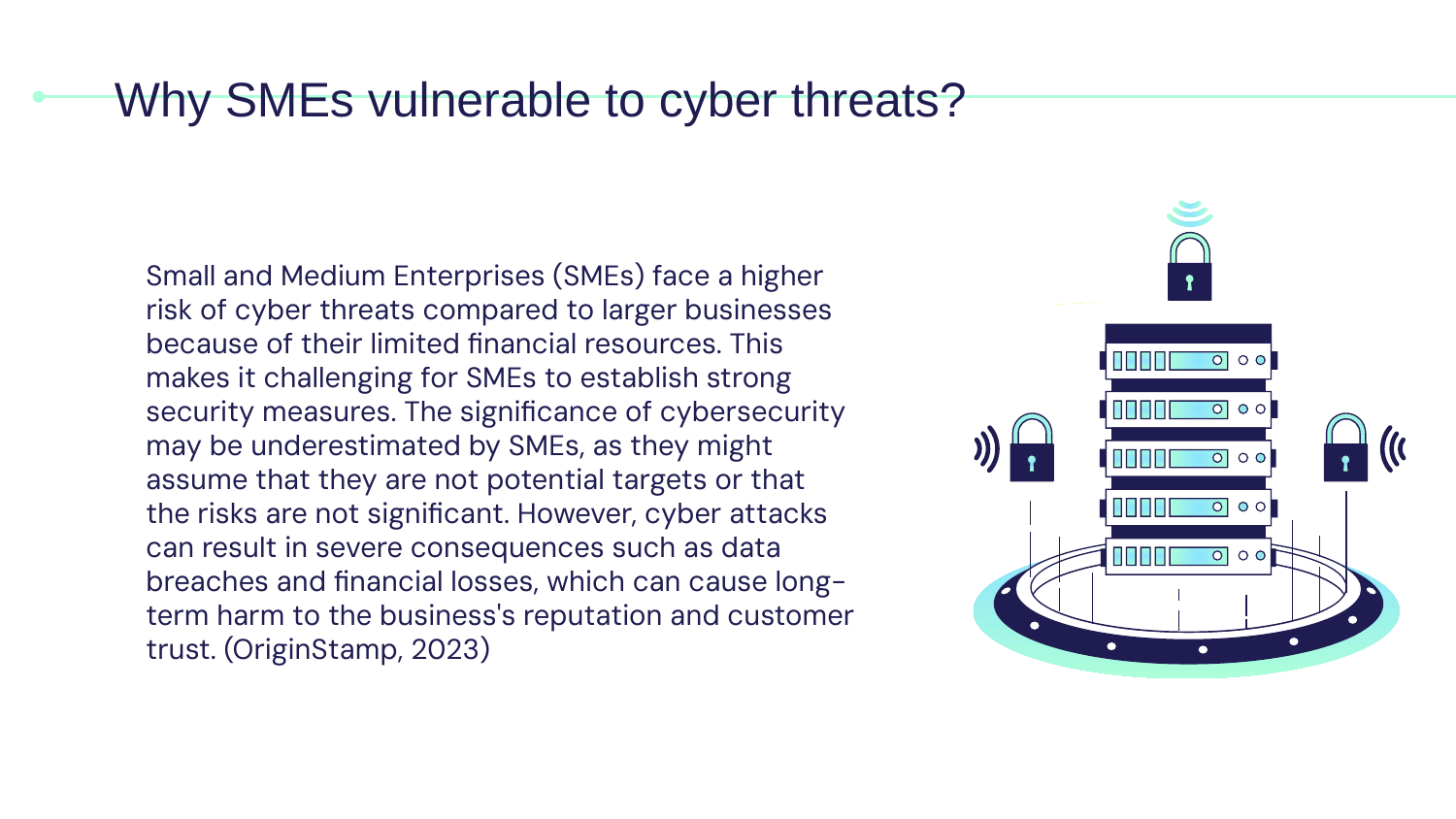

# Why SMEs vulnerable to cyber threats?

Small and Medium Enterprises (SMEs) face a higher risk of cyber threats compared to larger businesses because of their limited financial resources. This makes it challenging for SMEs to establish strong security measures. The significance of cybersecurity may be underestimated by SMEs, as they might assume that they are not potential targets or that the risks are not significant. However, cyber attacks can result in severe consequences such as data breaches and financial losses, which can cause long-term harm to the business's reputation and customer trust. (OriginStamp, 2023)​